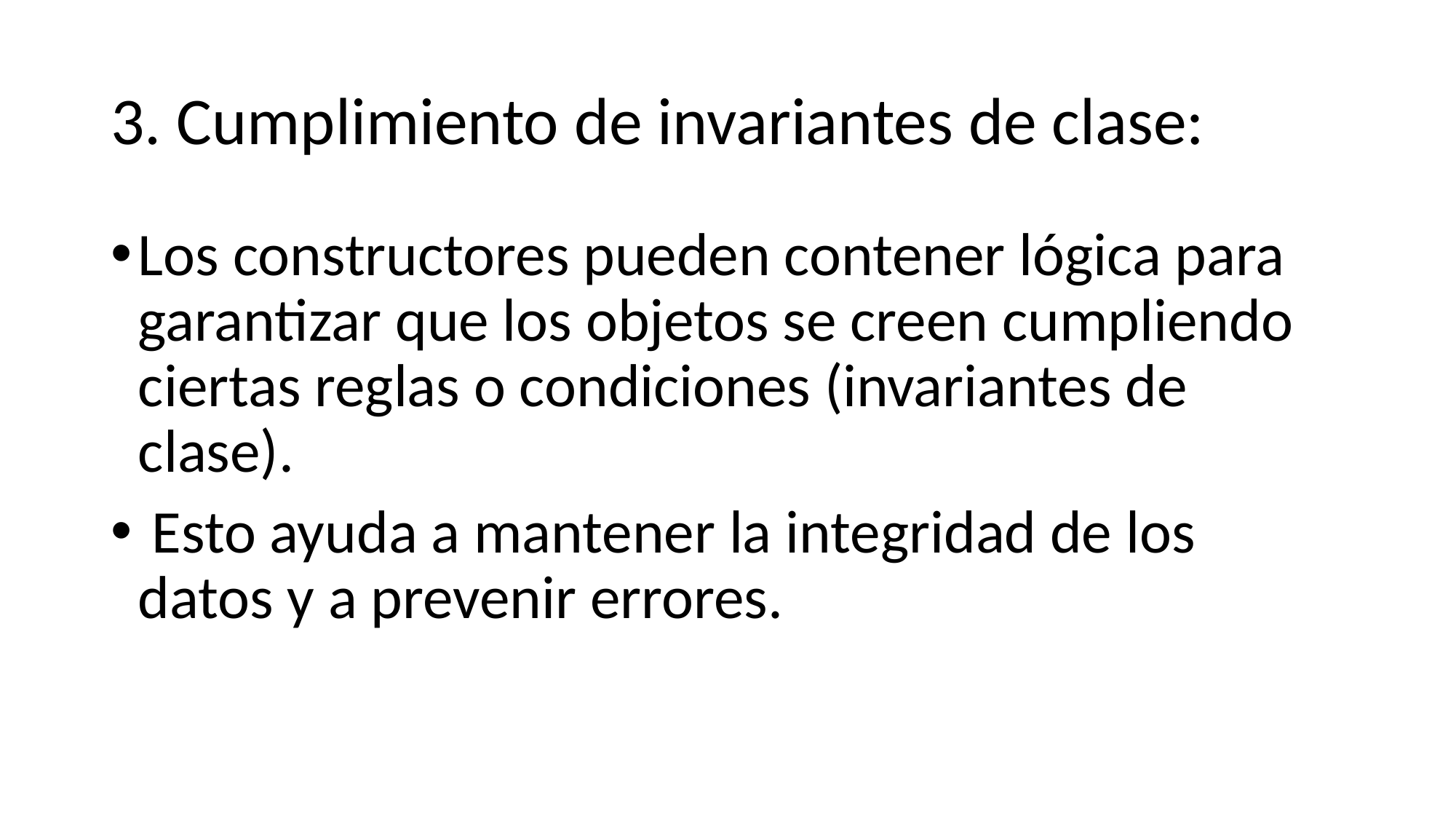

# 3. Cumplimiento de invariantes de clase:
Los constructores pueden contener lógica para garantizar que los objetos se creen cumpliendo ciertas reglas o condiciones (invariantes de clase).
 Esto ayuda a mantener la integridad de los datos y a prevenir errores.